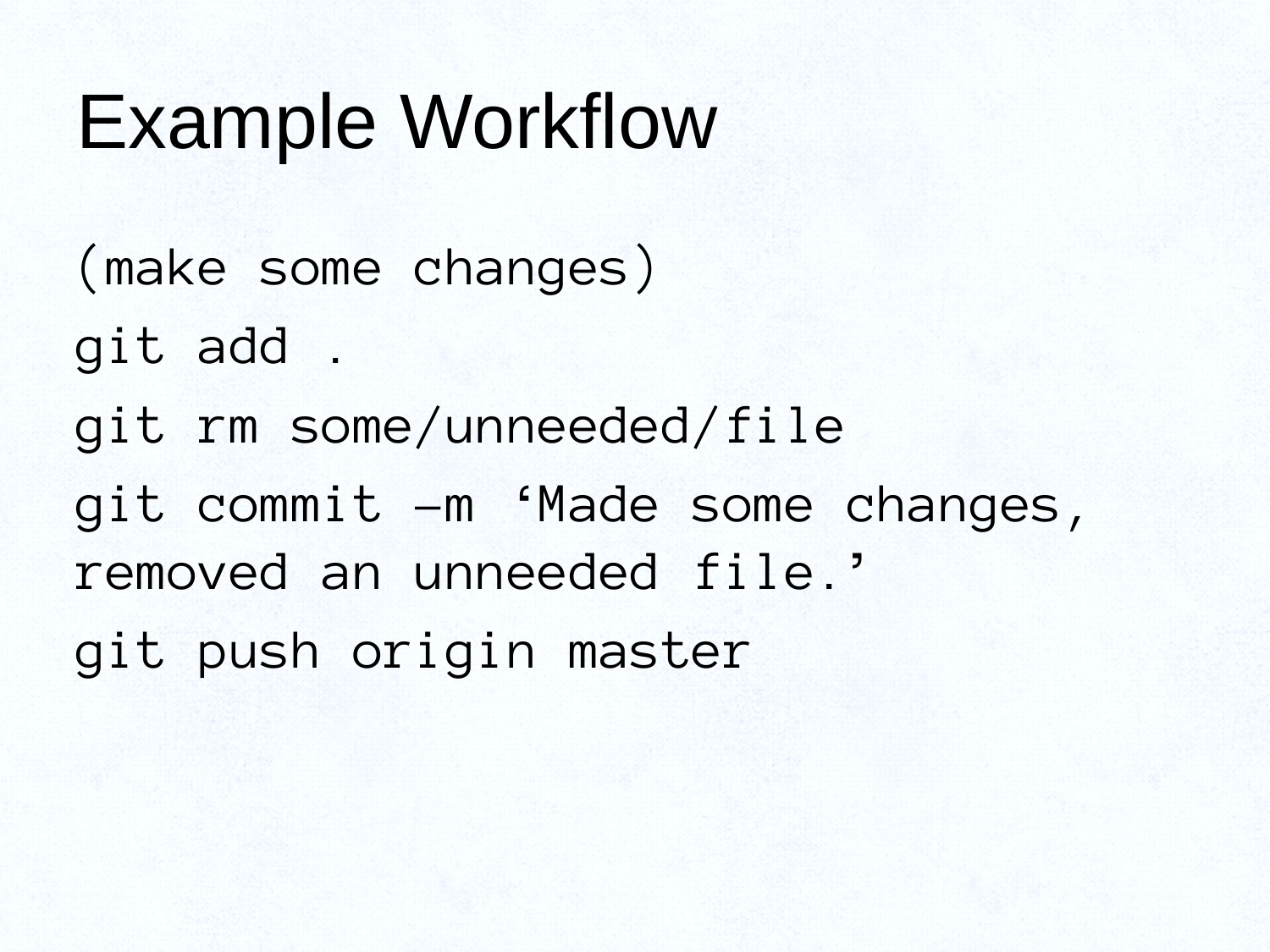

# Example Workflow
(make some changes)
git add .
git rm some/unneeded/file
git commit –m ‘Made some changes, removed an unneeded file.’
git push origin master